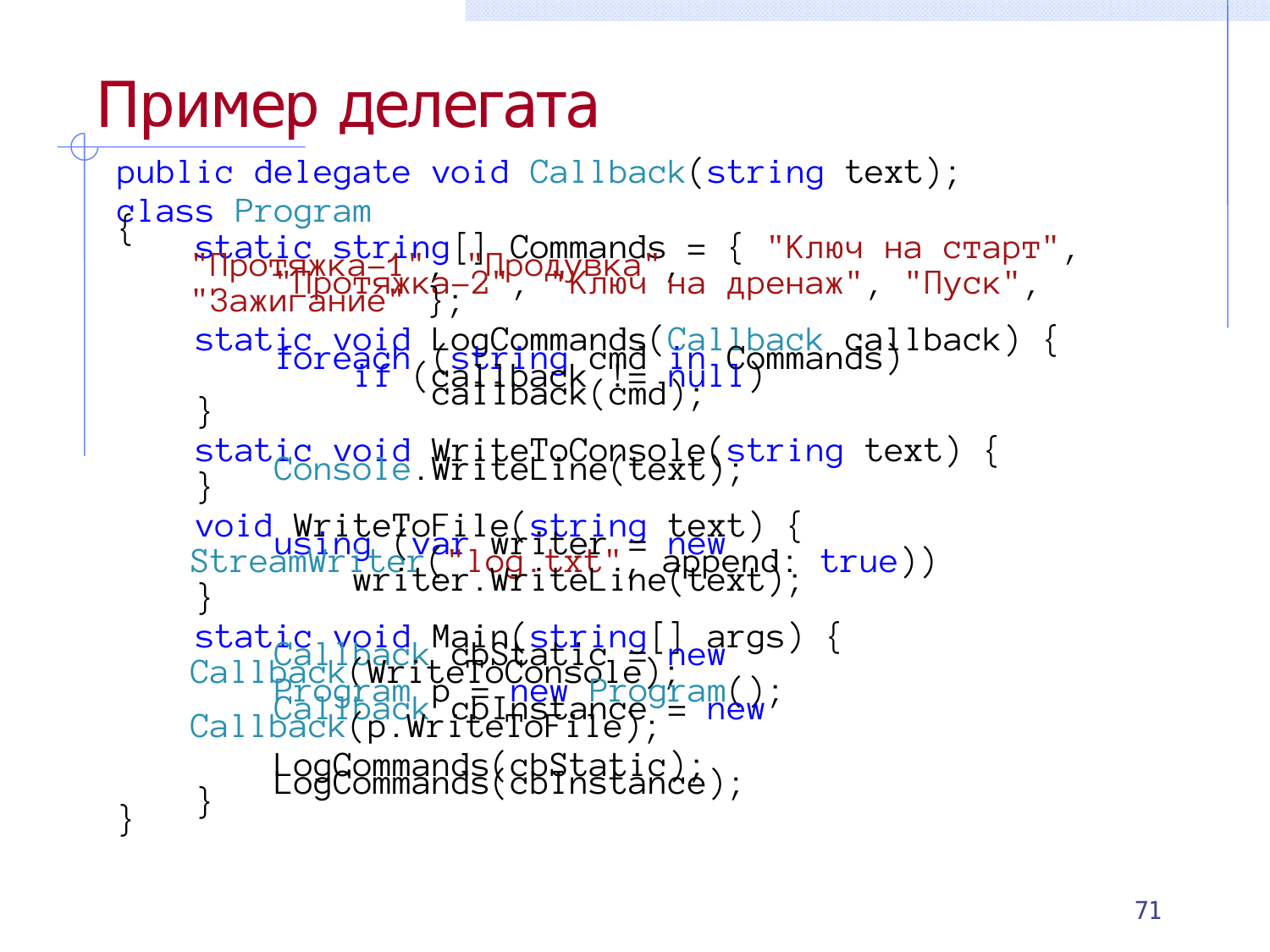

# Пример делегата
public delegate void Callback(string text);

class Program
{
    static string[] Commands = { "Ключ на старт", "Протяжка-1", "Продувка",
        "Протяжка-2", "Ключ на дренаж", "Пуск", "Зажигание" };

    static void LogCommands(Callback callback) {
        foreach (string cmd in Commands)
            if (callback != null)
                callback(cmd);
    }

    static void WriteToConsole(string text) {
        Console.WriteLine(text);
    }

    void WriteToFile(string text) {
        using (var writer = new StreamWriter("log.txt", append: true))
            writer.WriteLine(text);
    }

    static void Main(string[] args) {
        Callback cbStatic = new Callback(WriteToConsole);
        Program p = new Program();
        Callback cbInstance = new Callback(p.WriteToFile);

        LogCommands(cbStatic);
        LogCommands(cbInstance);
    }
}

71